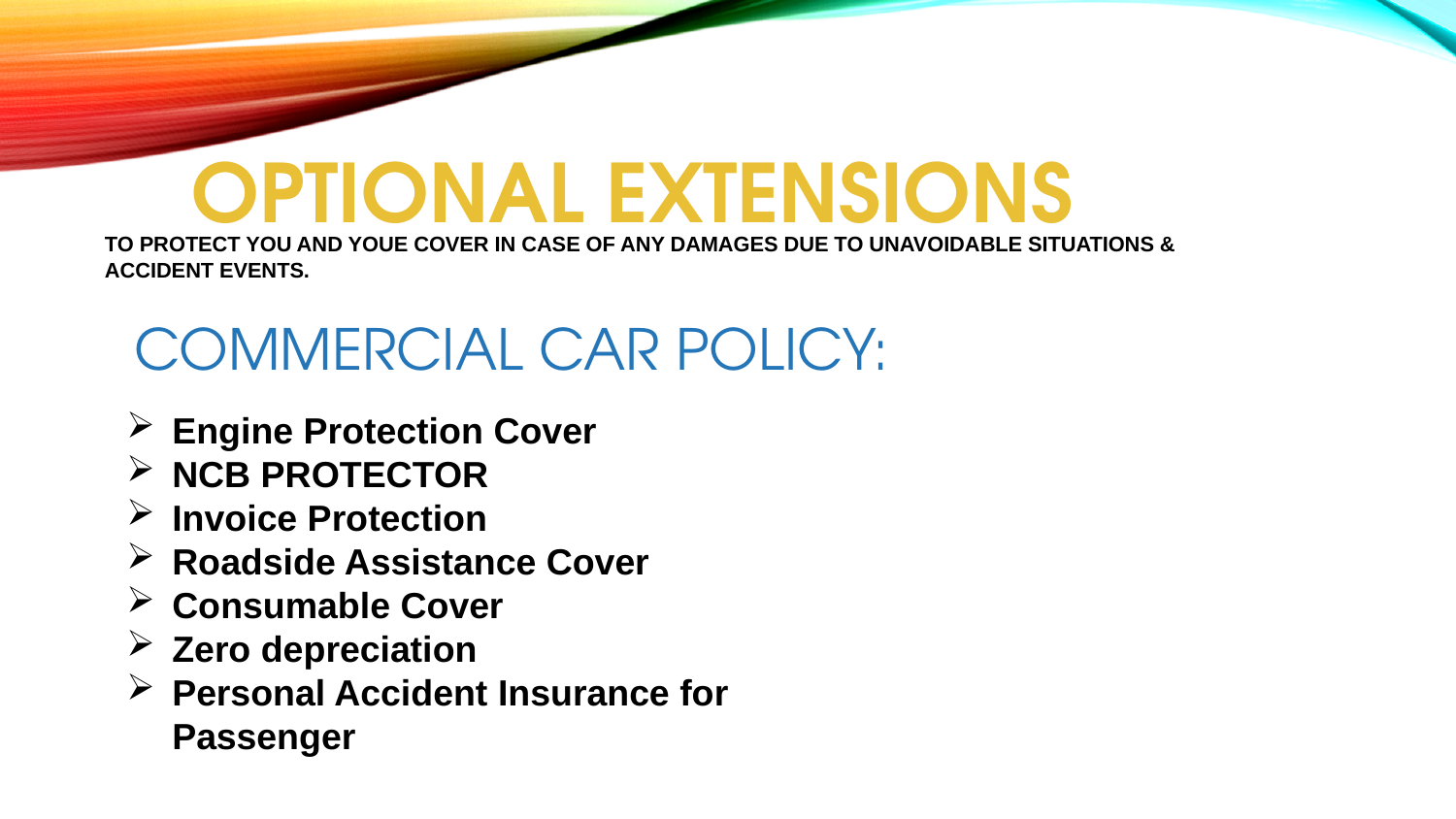

OPTIONAL EXTENSIONS
TO PROTECT YOU AND YOUE COVER IN CASE OF ANY DAMAGES DUE TO UNAVOIDABLE SITUATIONS & ACCIDENT EVENTS.

COMMERCIAL CAR POLICY:
Engine Protection Cover
NCB PROTECTOR
Invoice Protection
Roadside Assistance Cover
Consumable Cover
Zero depreciation
Personal Accident Insurance for Passenger